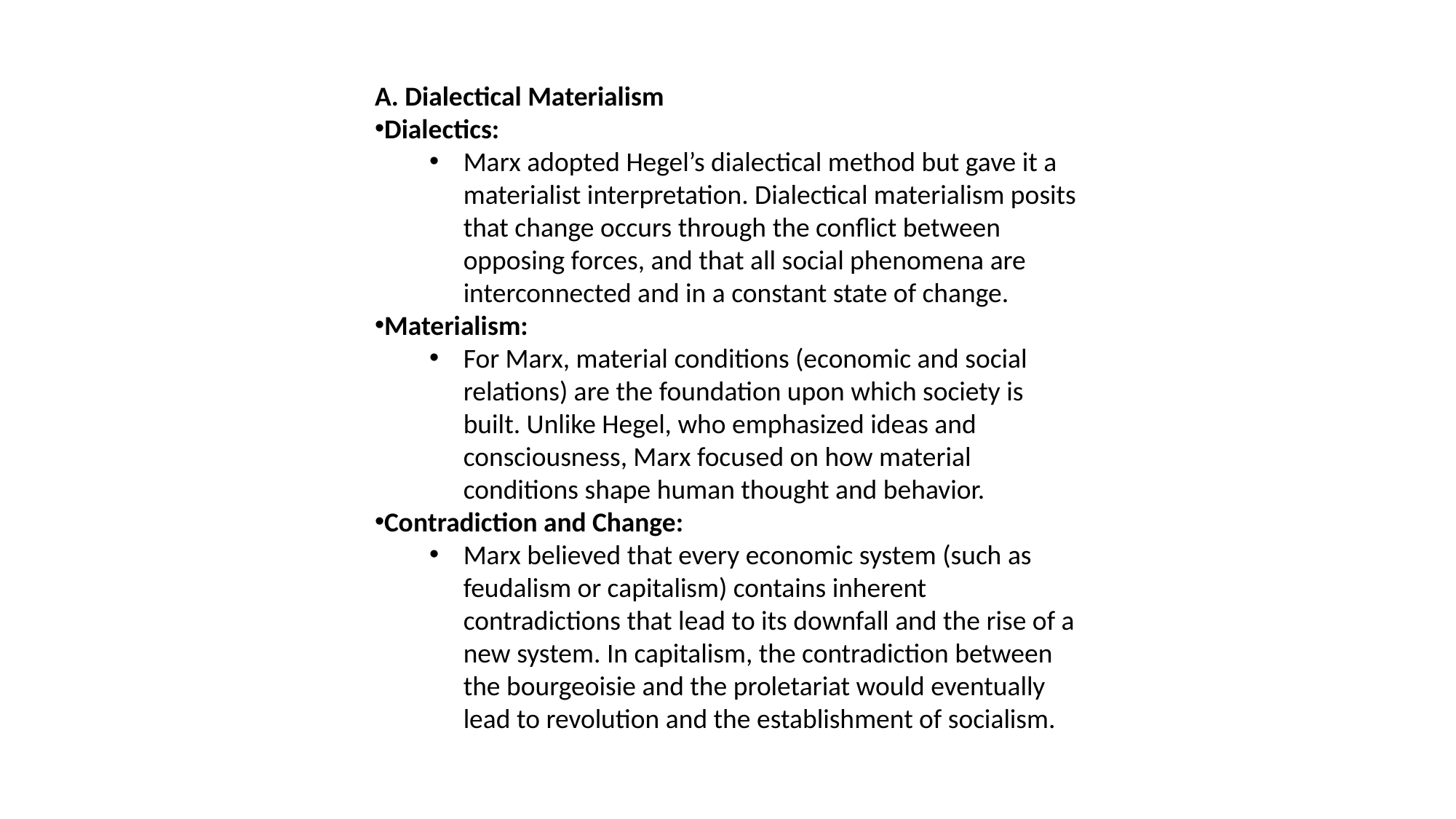

A. Dialectical Materialism
Dialectics:
Marx adopted Hegel’s dialectical method but gave it a materialist interpretation. Dialectical materialism posits that change occurs through the conflict between opposing forces, and that all social phenomena are interconnected and in a constant state of change.
Materialism:
For Marx, material conditions (economic and social relations) are the foundation upon which society is built. Unlike Hegel, who emphasized ideas and consciousness, Marx focused on how material conditions shape human thought and behavior.
Contradiction and Change:
Marx believed that every economic system (such as feudalism or capitalism) contains inherent contradictions that lead to its downfall and the rise of a new system. In capitalism, the contradiction between the bourgeoisie and the proletariat would eventually lead to revolution and the establishment of socialism.